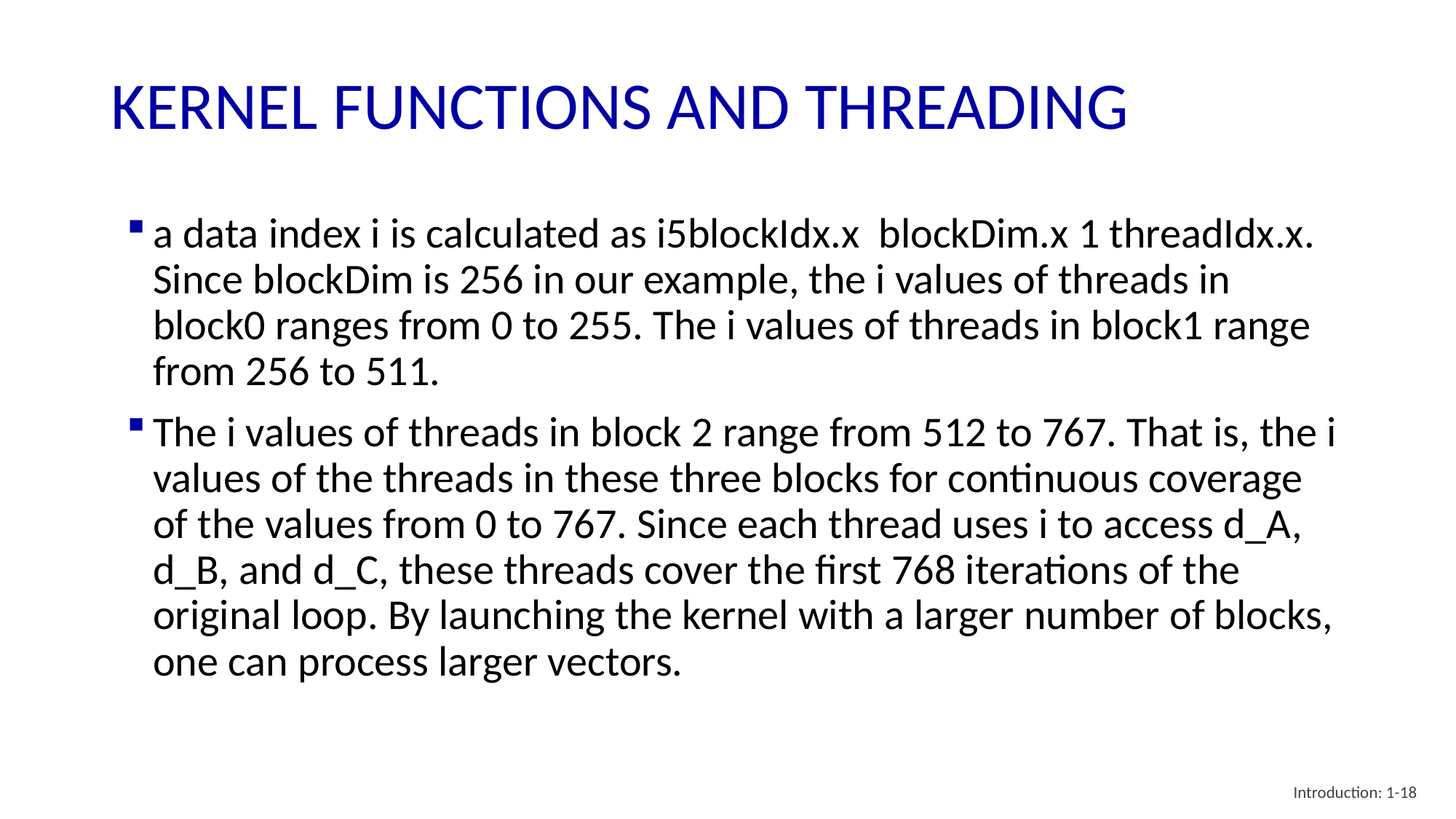

# KERNEL FUNCTIONS AND THREADING
a data index i is calculated as i5blockIdx.x  blockDim.x 1 threadIdx.x. Since blockDim is 256 in our example, the i values of threads in block0 ranges from 0 to 255. The i values of threads in block1 range from 256 to 511.
The i values of threads in block 2 range from 512 to 767. That is, the i values of the threads in these three blocks for continuous coverage of the values from 0 to 767. Since each thread uses i to access d_A, d_B, and d_C, these threads cover the first 768 iterations of the original loop. By launching the kernel with a larger number of blocks, one can process larger vectors.
Introduction: 1-18